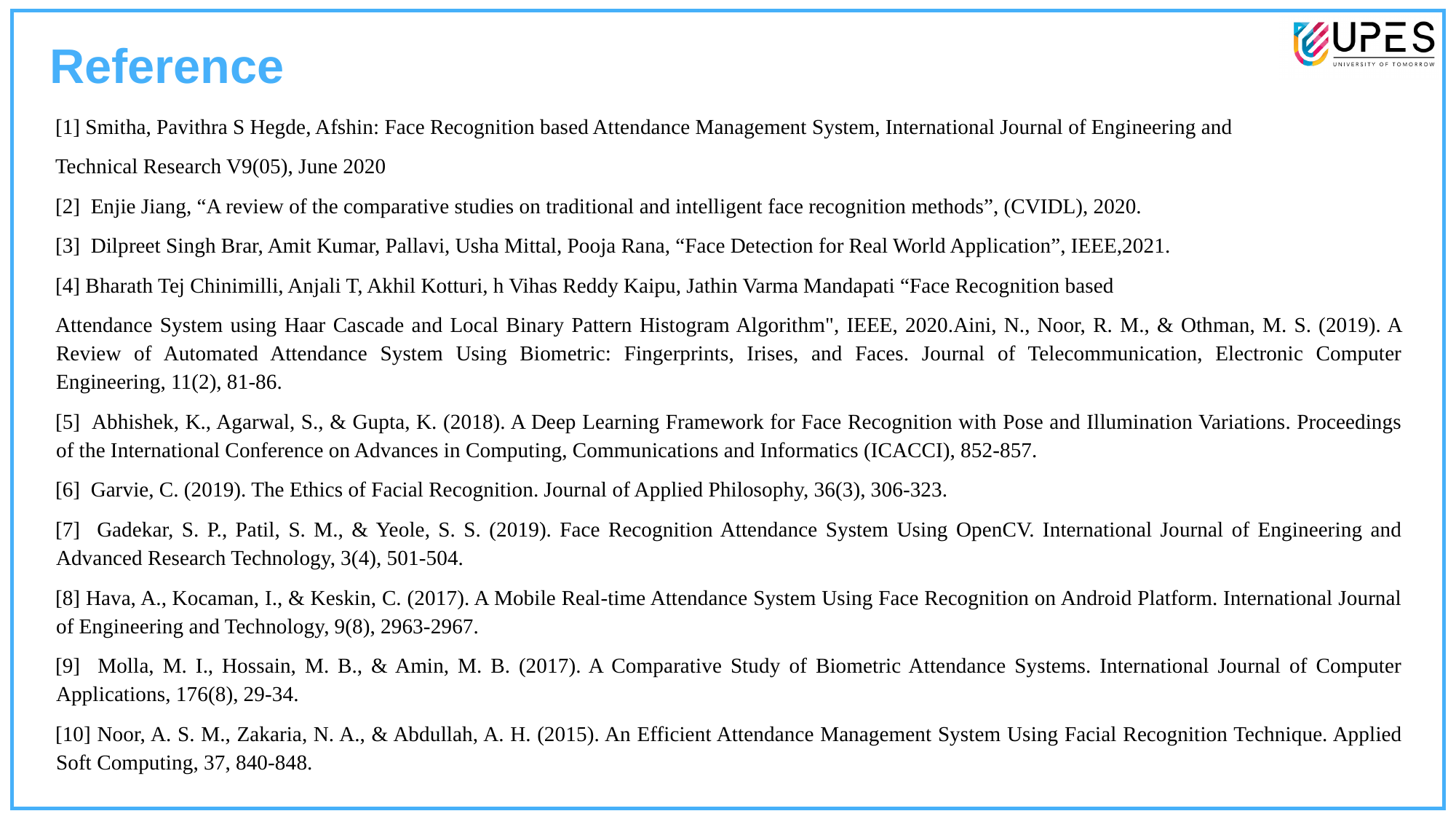

Reference
[1] Smitha, Pavithra S Hegde, Afshin: Face Recognition based Attendance Management System, International Journal of Engineering and
Technical Research V9(05), June 2020
[2]  Enjie Jiang, “A review of the comparative studies on traditional and intelligent face recognition methods”, (CVIDL), 2020.
[3]  Dilpreet Singh Brar, Amit Kumar, Pallavi, Usha Mittal, Pooja Rana, “Face Detection for Real World Application”, IEEE,2021.
[4] Bharath Tej Chinimilli, Anjali T, Akhil Kotturi, h Vihas Reddy Kaipu, Jathin Varma Mandapati “Face Recognition based
Attendance System using Haar Cascade and Local Binary Pattern Histogram Algorithm", IEEE, 2020.Aini, N., Noor, R. M., & Othman, M. S. (2019). A Review of Automated Attendance System Using Biometric: Fingerprints, Irises, and Faces. Journal of Telecommunication, Electronic Computer Engineering, 11(2), 81-86.
[5]  Abhishek, K., Agarwal, S., & Gupta, K. (2018). A Deep Learning Framework for Face Recognition with Pose and Illumination Variations. Proceedings of the International Conference on Advances in Computing, Communications and Informatics (ICACCI), 852-857.
[6]  Garvie, C. (2019). The Ethics of Facial Recognition. Journal of Applied Philosophy, 36(3), 306-323.
[7]  Gadekar, S. P., Patil, S. M., & Yeole, S. S. (2019). Face Recognition Attendance System Using OpenCV. International Journal of Engineering and Advanced Research Technology, 3(4), 501-504.
[8] Hava, A., Kocaman, I., & Keskin, C. (2017). A Mobile Real-time Attendance System Using Face Recognition on Android Platform. International Journal of Engineering and Technology, 9(8), 2963-2967.
[9]  Molla, M. I., Hossain, M. B., & Amin, M. B. (2017). A Comparative Study of Biometric Attendance Systems. International Journal of Computer Applications, 176(8), 29-34.
[10] Noor, A. S. M., Zakaria, N. A., & Abdullah, A. H. (2015). An Efficient Attendance Management System Using Facial Recognition Technique. Applied Soft Computing, 37, 840-848.